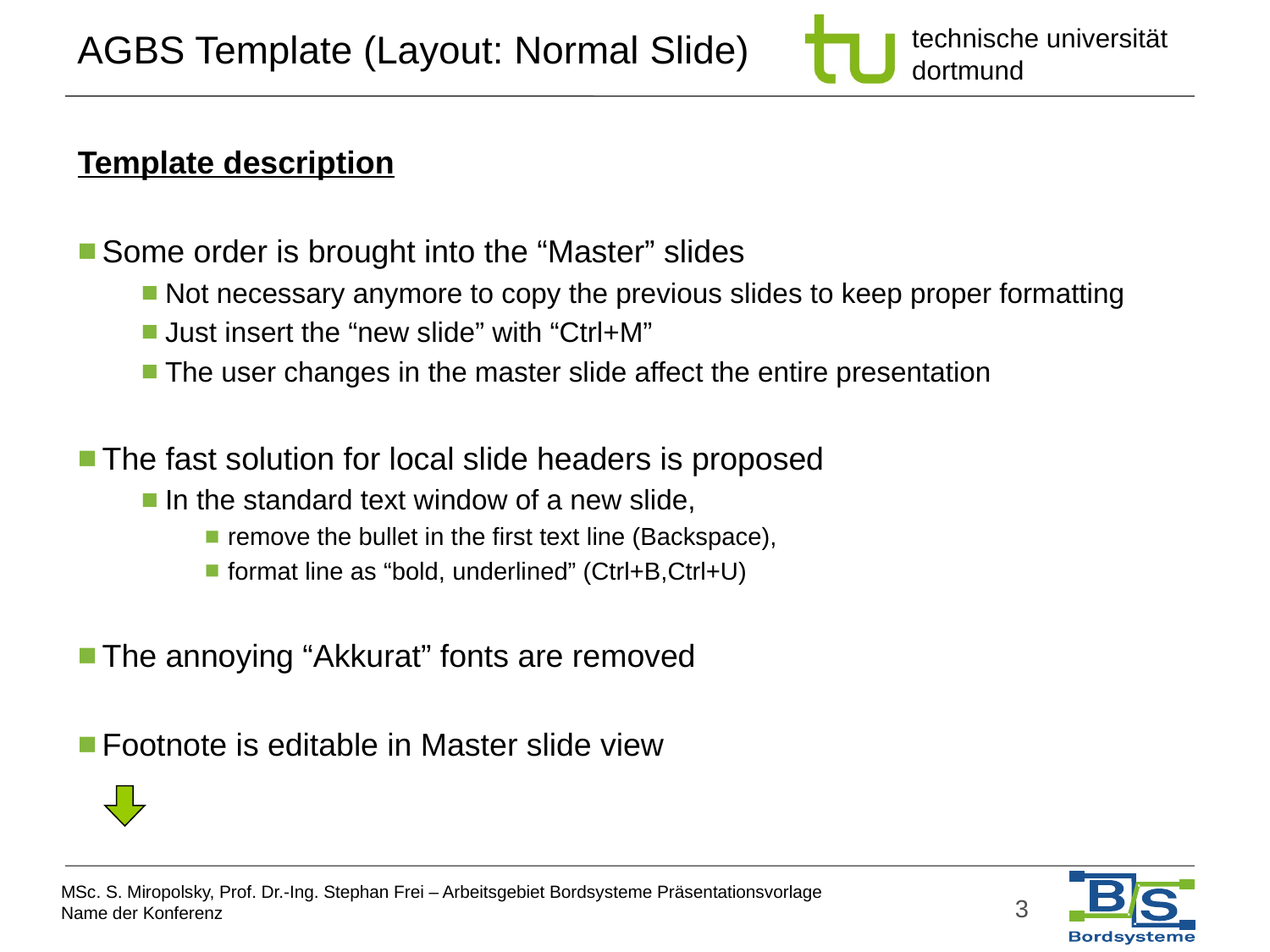

# AGBS Template (Layout: Normal Slide)
Template description

Some order is brought into the “Master” slides
Not necessary anymore to copy the previous slides to keep proper formatting
Just insert the “new slide” with “Ctrl+M”
The user changes in the master slide affect the entire presentation

The fast solution for local slide headers is proposed
In the standard text window of a new slide,
remove the bullet in the first text line (Backspace),
format line as “bold, underlined” (Ctrl+B,Ctrl+U)

The annoying “Akkurat” fonts are removed

Footnote is editable in Master slide view

3